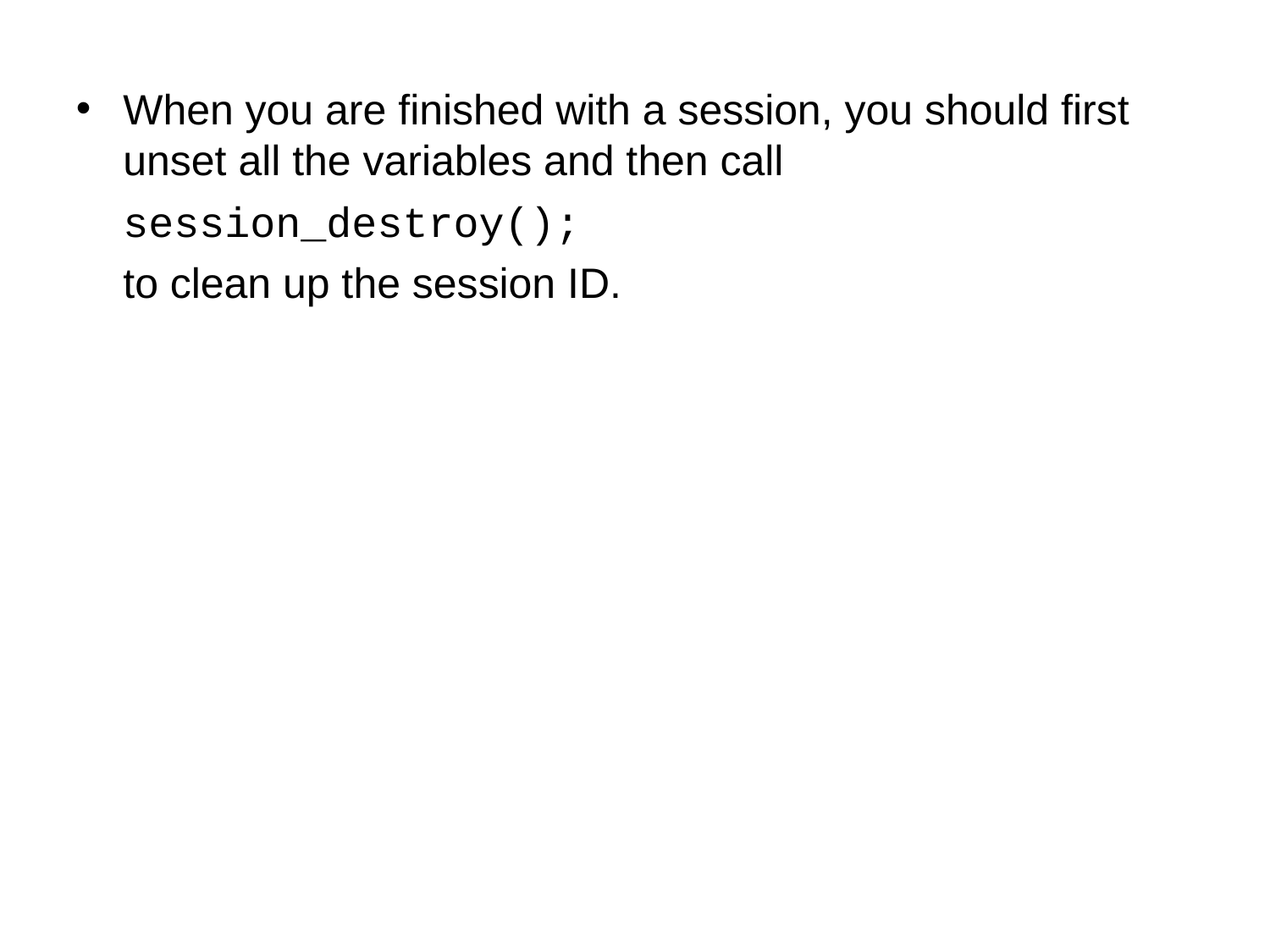

# When you are finished with a session, you should first unset all the variables and then call
	session_destroy();
	to clean up the session ID.
Using Session Control in PHP
22